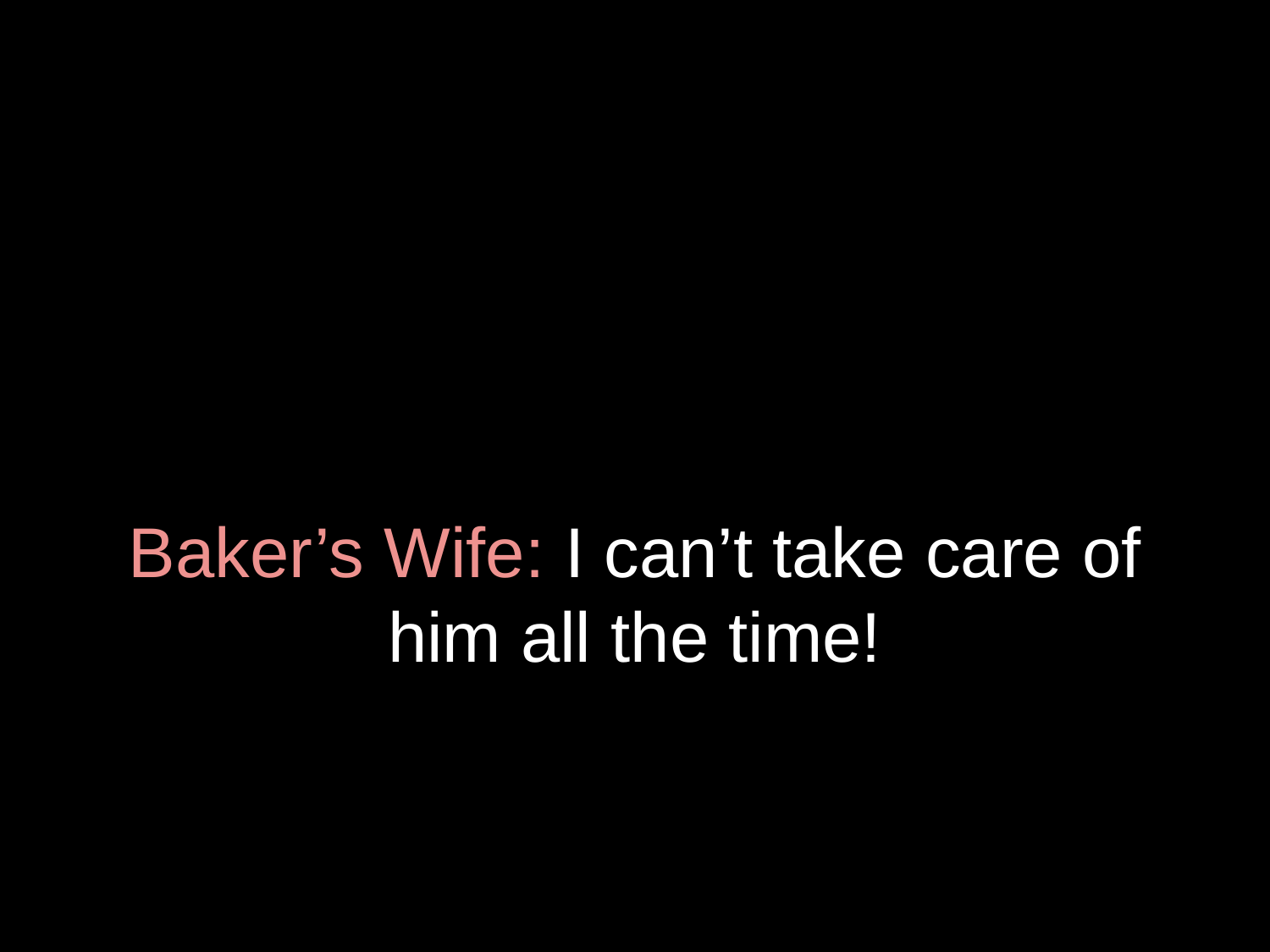

# Baker’s Wife: I can’t take care of him all the time!